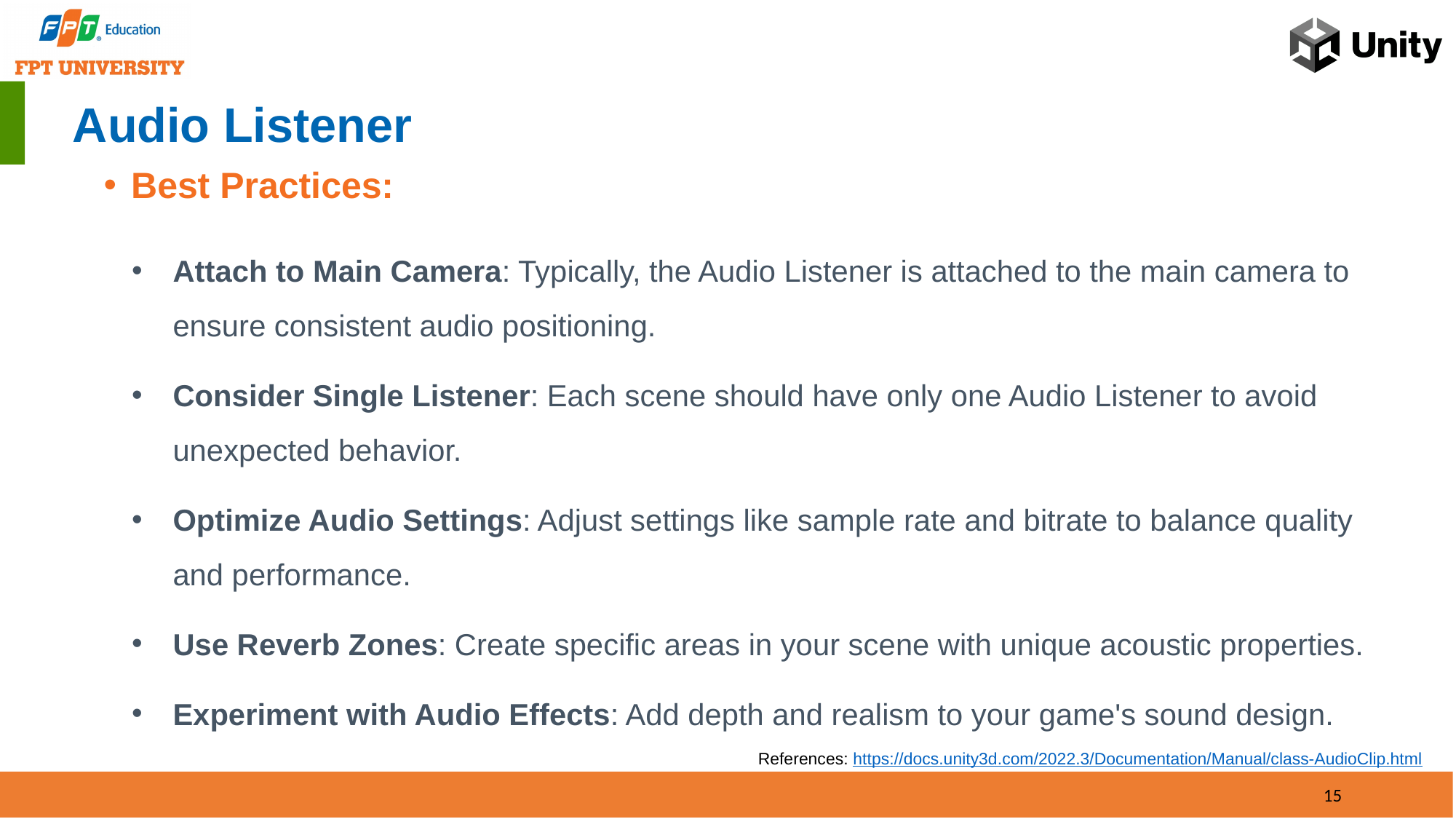

# Audio Listener
Best Practices:
Attach to Main Camera: Typically, the Audio Listener is attached to the main camera to ensure consistent audio positioning.
Consider Single Listener: Each scene should have only one Audio Listener to avoid unexpected behavior.
Optimize Audio Settings: Adjust settings like sample rate and bitrate to balance quality and performance.
Use Reverb Zones: Create specific areas in your scene with unique acoustic properties.
Experiment with Audio Effects: Add depth and realism to your game's sound design.
References: https://docs.unity3d.com/2022.3/Documentation/Manual/class-AudioClip.html
15